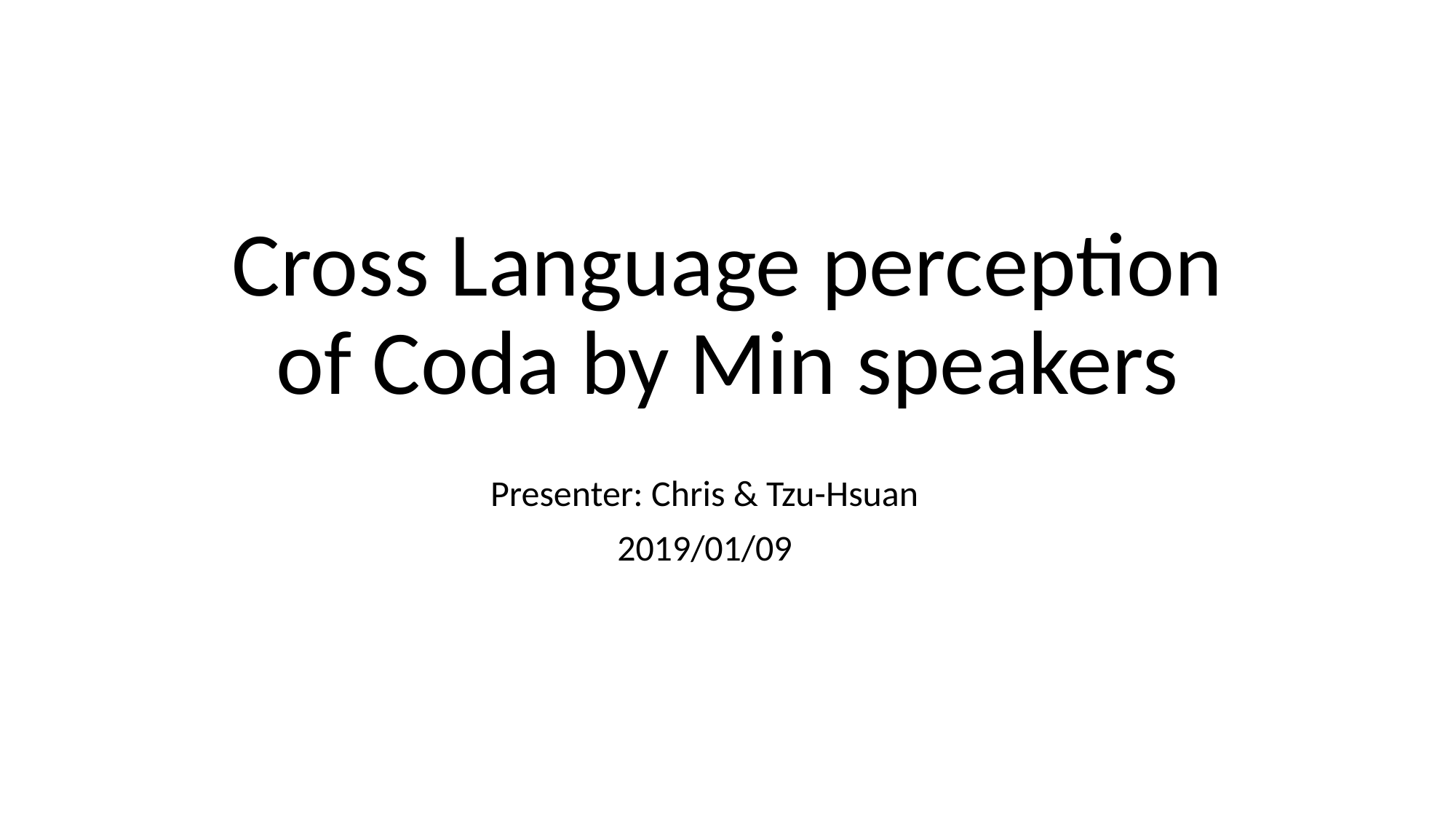

# Cross Language perception of Coda by Min speakers
Presenter: Chris & Tzu-Hsuan
2019/01/09